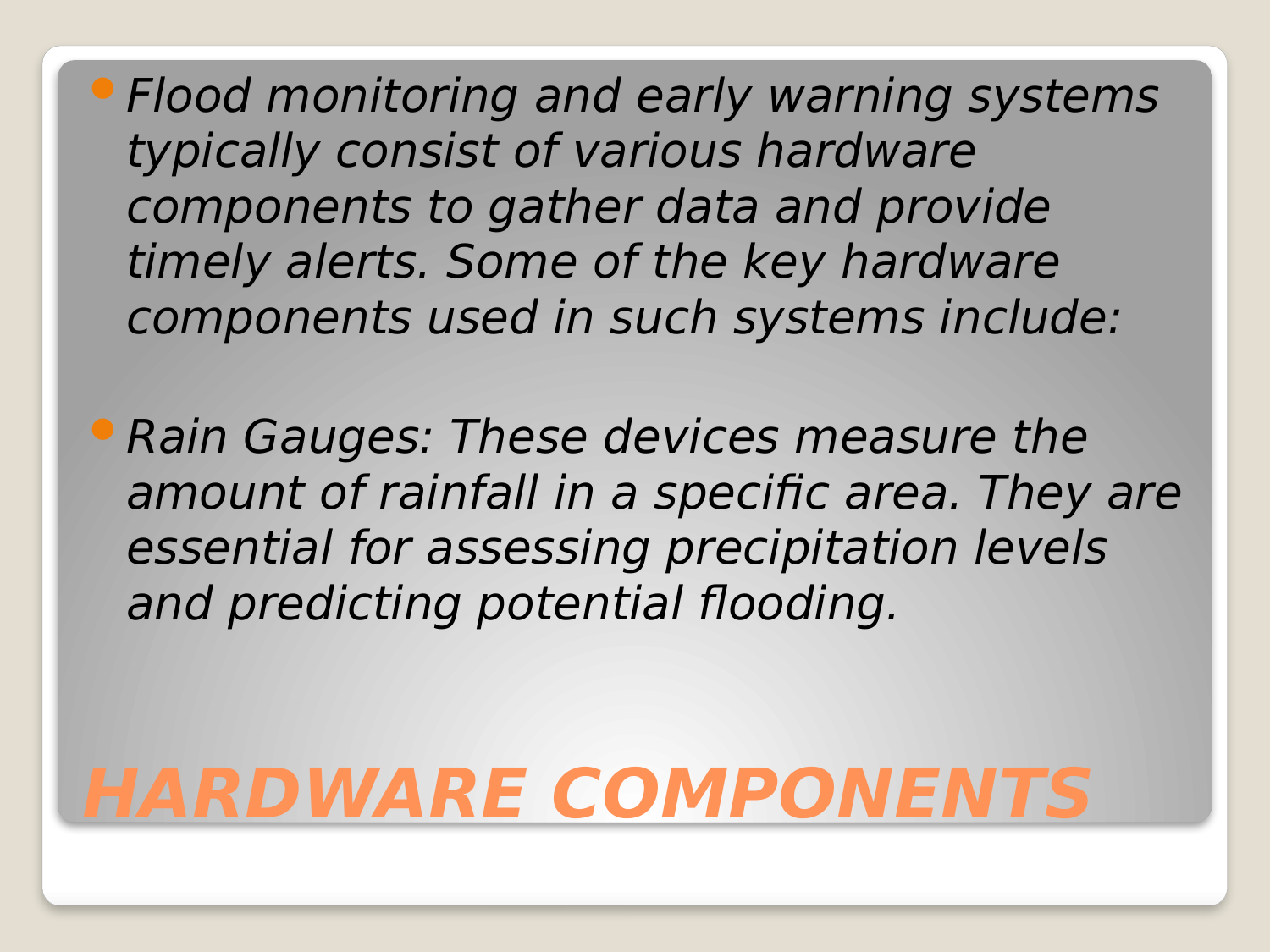

Flood monitoring and early warning systems typically consist of various hardware components to gather data and provide timely alerts. Some of the key hardware components used in such systems include:

Rain Gauges: These devices measure the amount of rainfall in a specific area. They are essential for assessing precipitation levels and predicting potential flooding.

# HARDWARE COMPONENTS